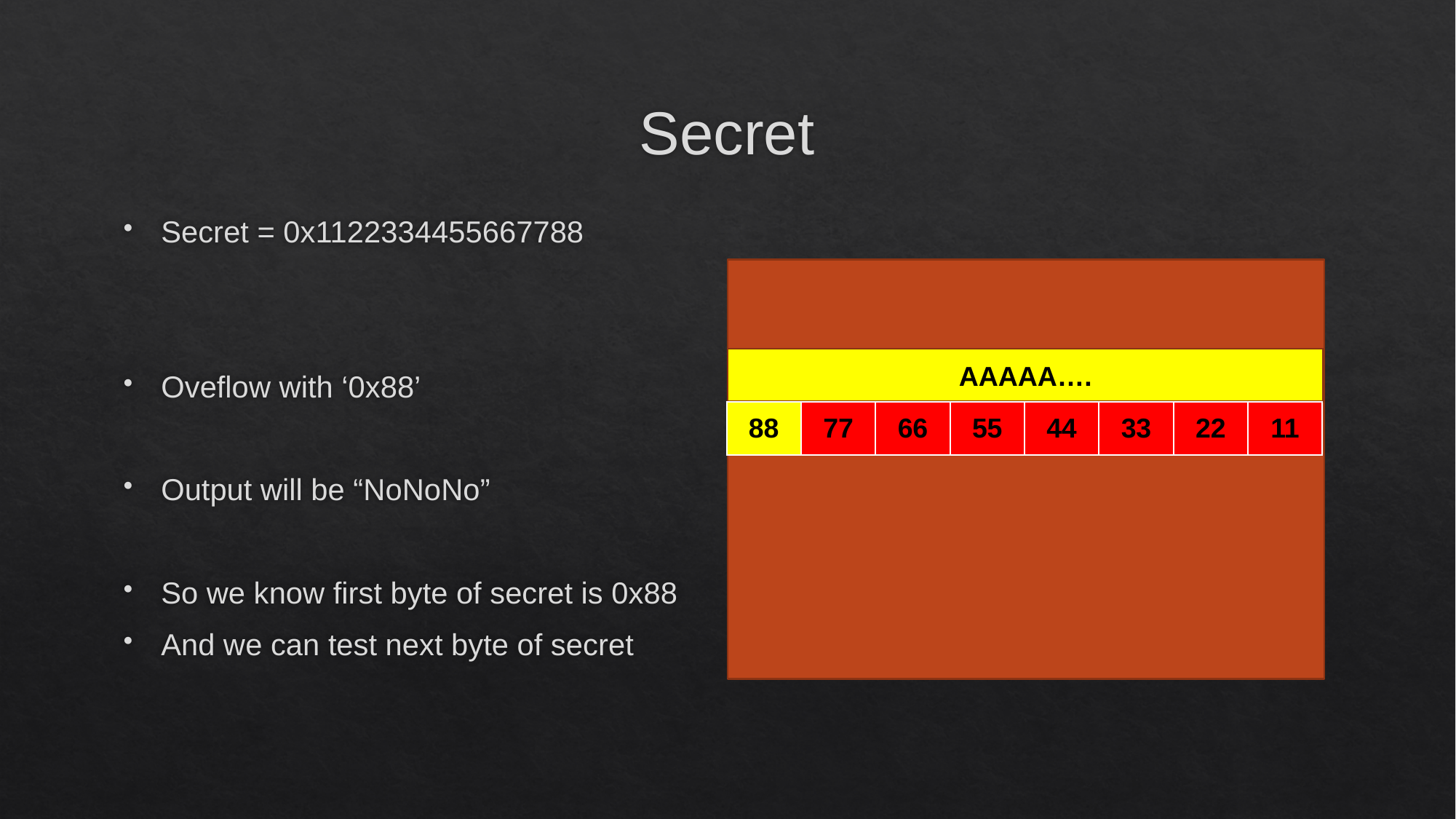

# Secret
Secret = 0x1122334455667788

Oveflow with ‘0x88’

Output will be “NoNoNo”

So we know first byte of secret is 0x88
And we can test next byte of secret

AAAAA….
| 88 | 77 | 66 | 55 | 44 | 33 | 22 | 11 |
| --- | --- | --- | --- | --- | --- | --- | --- |